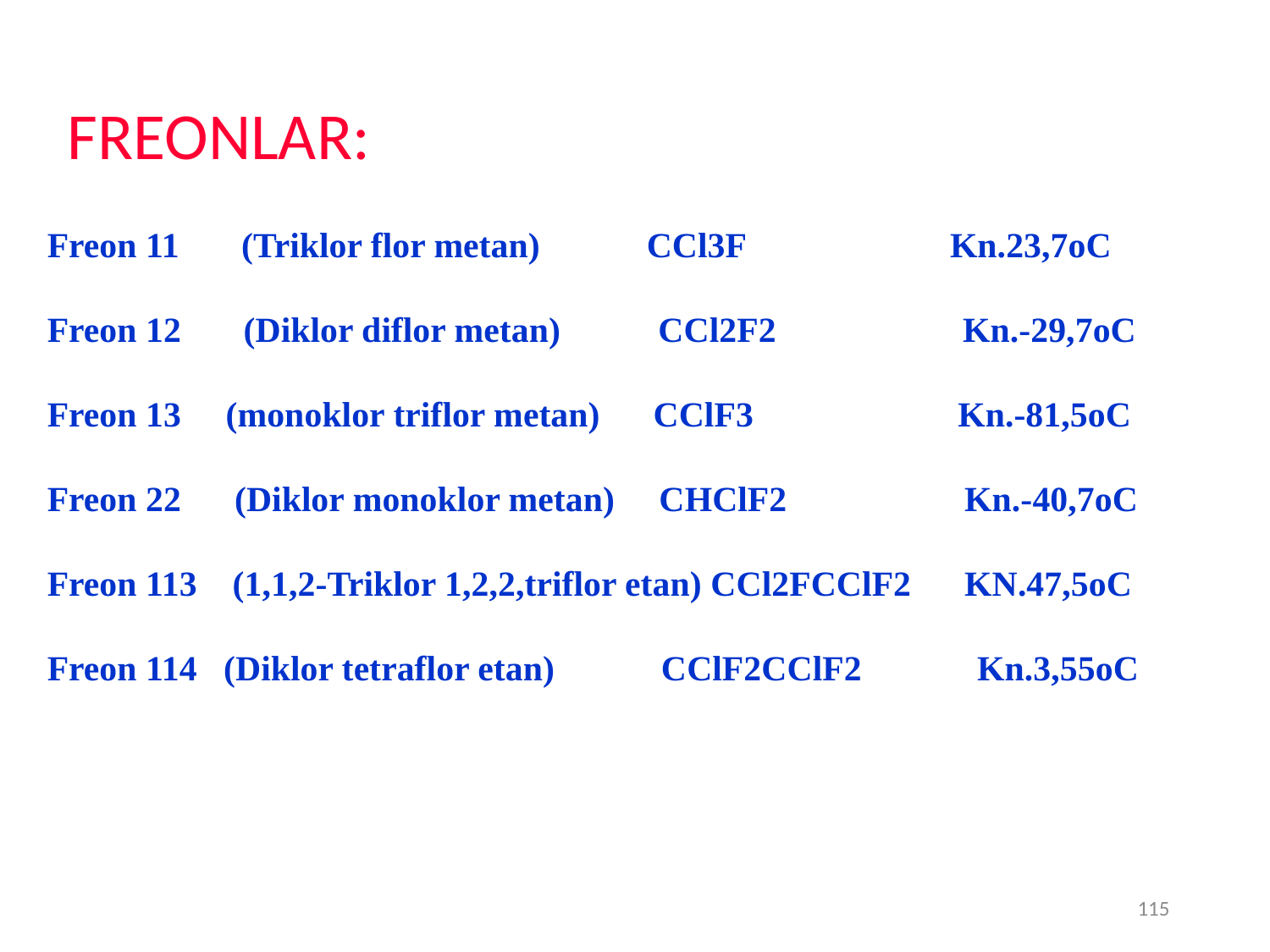

# FREONLAR:
Freon 11       (Triklor flor metan)            CCl3F                       Kn.23,7oC

Freon 12       (Diklor diflor metan)           CCl2F2                     Kn.-29,7oC

Freon 13     (monoklor triflor metan)      CClF3                       Kn.-81,5oC

Freon 22      (Diklor monoklor metan)     CHClF2                    Kn.-40,7oC

Freon 113    (1,1,2-Triklor 1,2,2,triflor etan) CCl2FCClF2      KN.47,5oC

Freon 114   (Diklor tetraflor etan)            CClF2CClF2             Kn.3,55oC

115